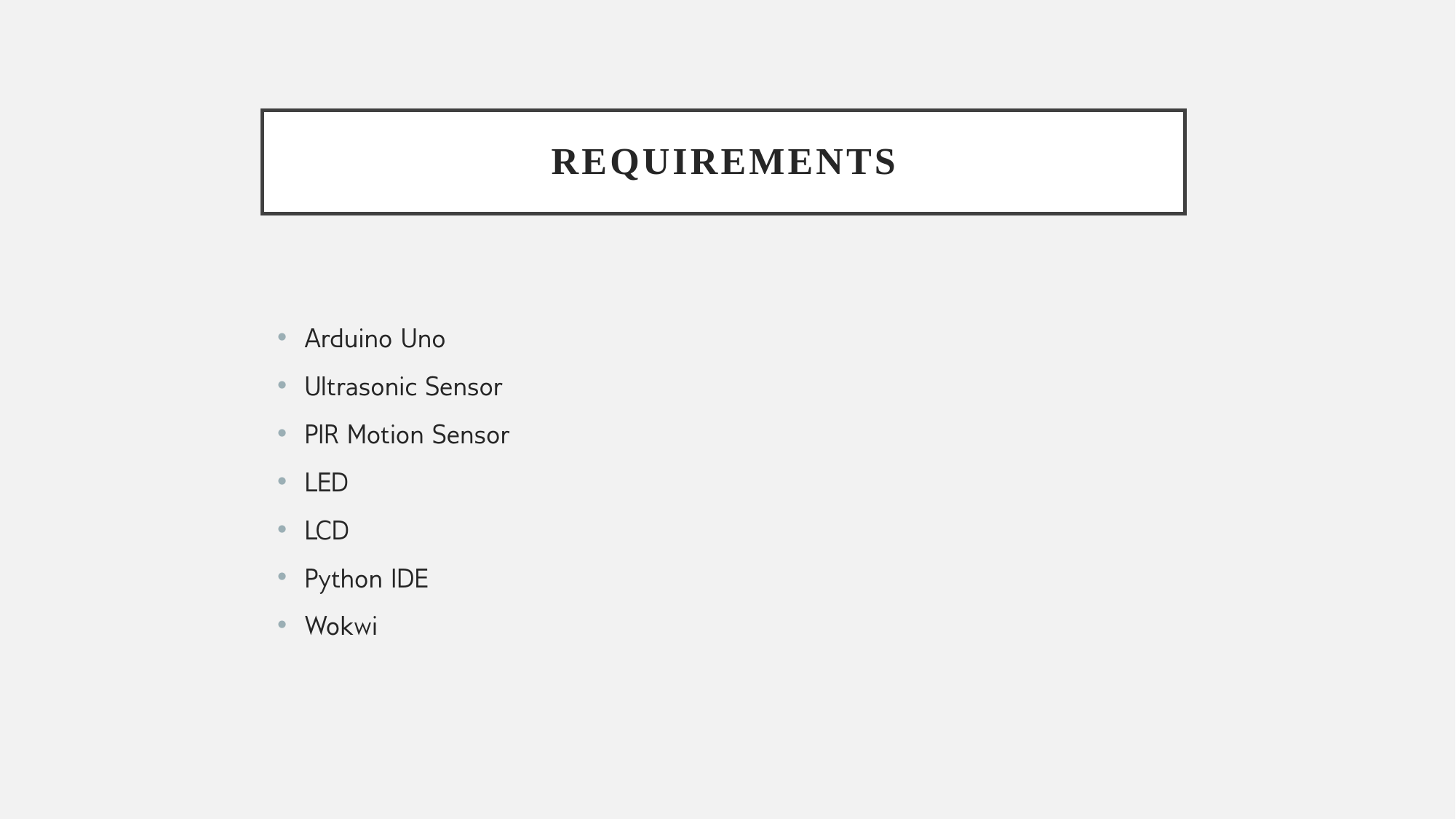

# rEQUIREMENTS
Arduino Uno
Ultrasonic Sensor
PIR Motion Sensor
LED
LCD
Python IDE
Wokwi